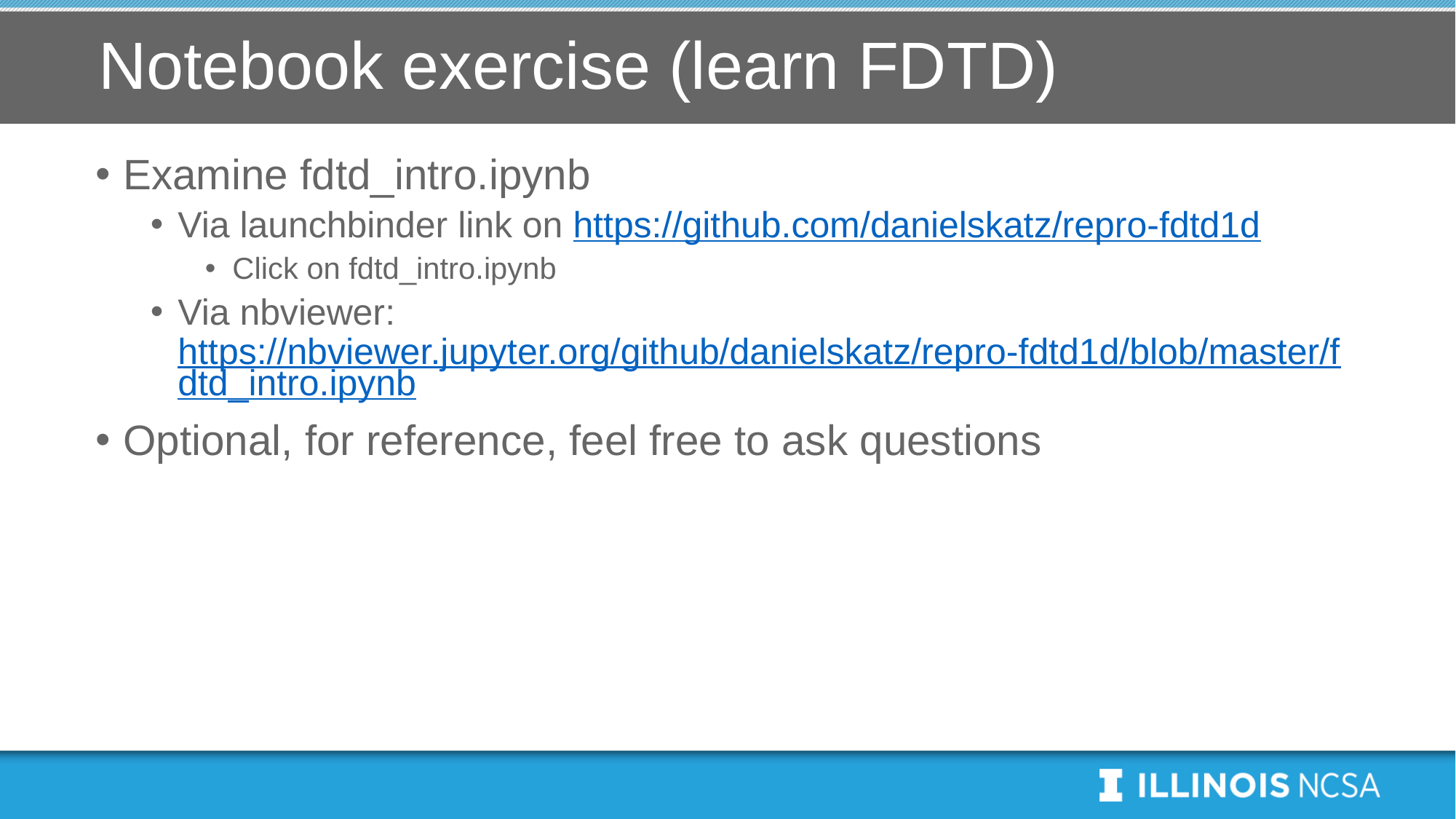

# Notebook exercise (learn FDTD)
Examine fdtd_intro.ipynb
Via launchbinder link on https://github.com/danielskatz/repro-fdtd1d
Click on fdtd_intro.ipynb
Via nbviewer: https://nbviewer.jupyter.org/github/danielskatz/repro-fdtd1d/blob/master/fdtd_intro.ipynb
Optional, for reference, feel free to ask questions